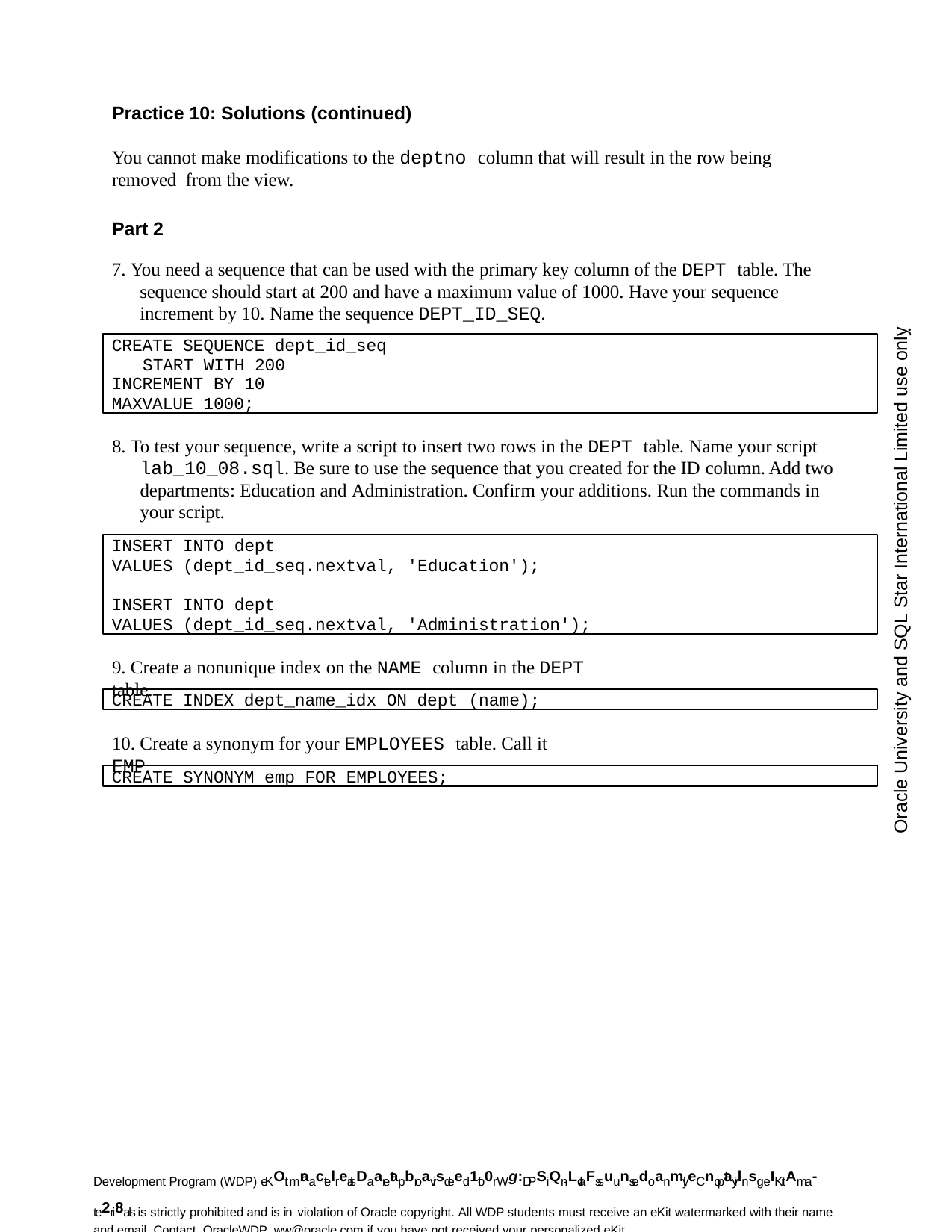

Practice 10: Solutions (continued)

You cannot make modifications to the deptno column that will result in the row being removed  from the view.

Part 2

7. You need a sequence that can be used with the primary key column of the DEPT table. The  sequence should start at 200 and have a maximum value of 1000. Have your sequence  increment by 10. Name the sequence DEPT_ID_SEQ.
Oracle University and SQL Star International Limited use onlyฺ
CREATE SEQUENCE dept_id_seq  START WITH 200
INCREMENT BY 10
MAXVALUE 1000;
8. To test your sequence, write a script to insert two rows in the DEPT table. Name your script  lab_10_08.sql. Be sure to use the sequence that you created for the ID column. Add two  departments: Education and Administration. Confirm your additions. Run the commands in  your script.
INSERT INTO dept
VALUES (dept_id_seq.nextval, 'Education');

INSERT INTO dept
VALUES (dept_id_seq.nextval, 'Administration');
9. Create a nonunique index on the NAME column in the DEPT table.
CREATE INDEX dept_name_idx ON dept (name);
10. Create a synonym for your EMPLOYEES table. Call it EMP.
CREATE SYNONYM emp FOR EMPLOYEES;
Development Program (WDP) eKOit mraactelreialsDaaretapbroavisdeed 1fo0r Wg:DPSiQn-LclaFssuunsedoanmly.eCnoptayilnsg eIKitAma-te2ri8als is strictly prohibited and is in  violation of Oracle copyright. All WDP students must receive an eKit watermarked with their name and email. Contact  OracleWDP_ww@oracle.com if you have not received your personalized eKit.